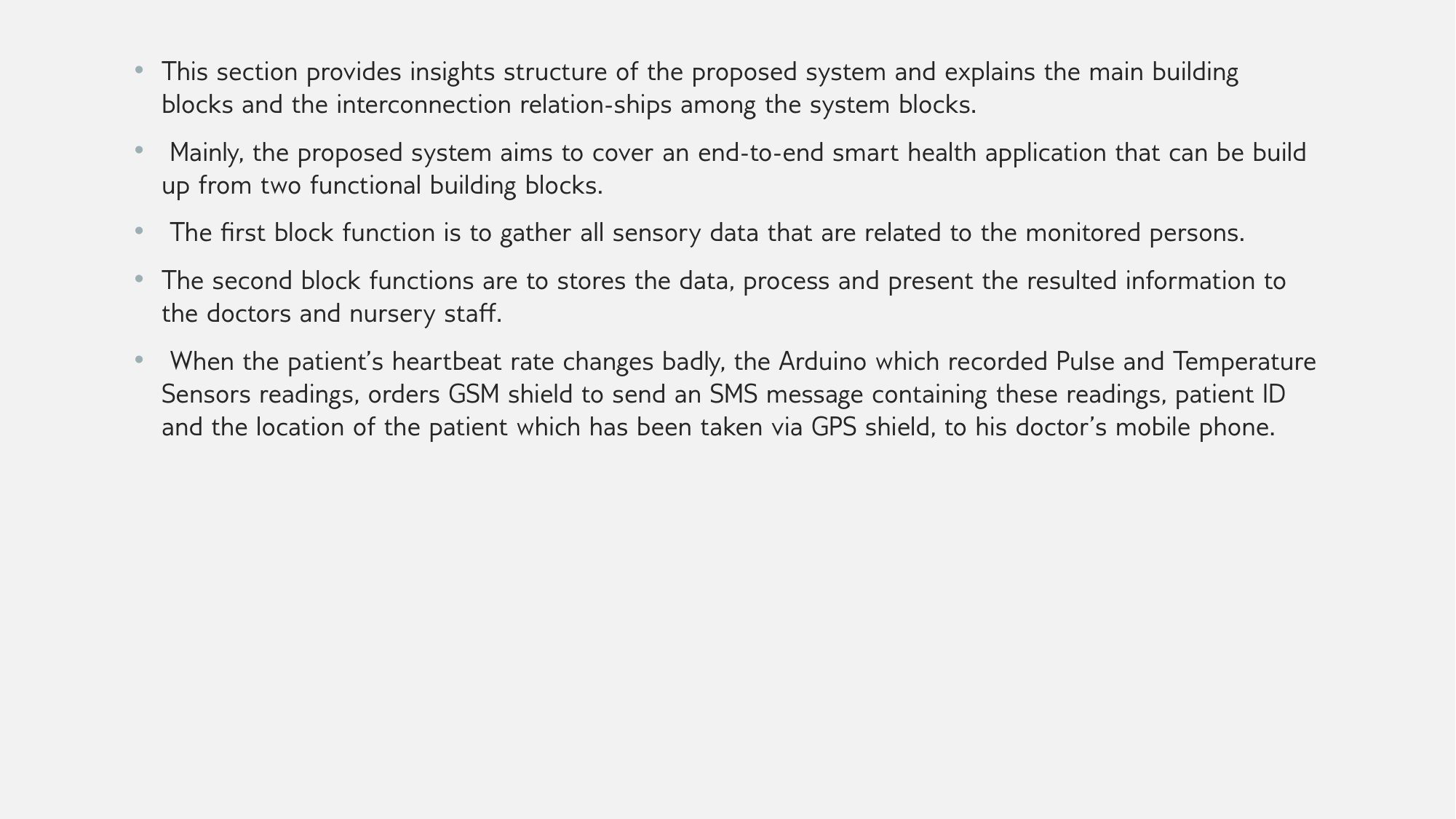

This section provides insights structure of the proposed system and explains the main building blocks and the interconnection relation-ships among the system blocks.
 Mainly, the proposed system aims to cover an end-to-end smart health application that can be build up from two functional building blocks.
 The ﬁrst block function is to gather all sensory data that are related to the monitored persons.
The second block functions are to stores the data, process and present the resulted information to the doctors and nursery staff.
 When the patient’s heartbeat rate changes badly, the Arduino which recorded Pulse and Temperature Sensors readings, orders GSM shield to send an SMS message containing these readings, patient ID and the location of the patient which has been taken via GPS shield, to his doctor’s mobile phone.